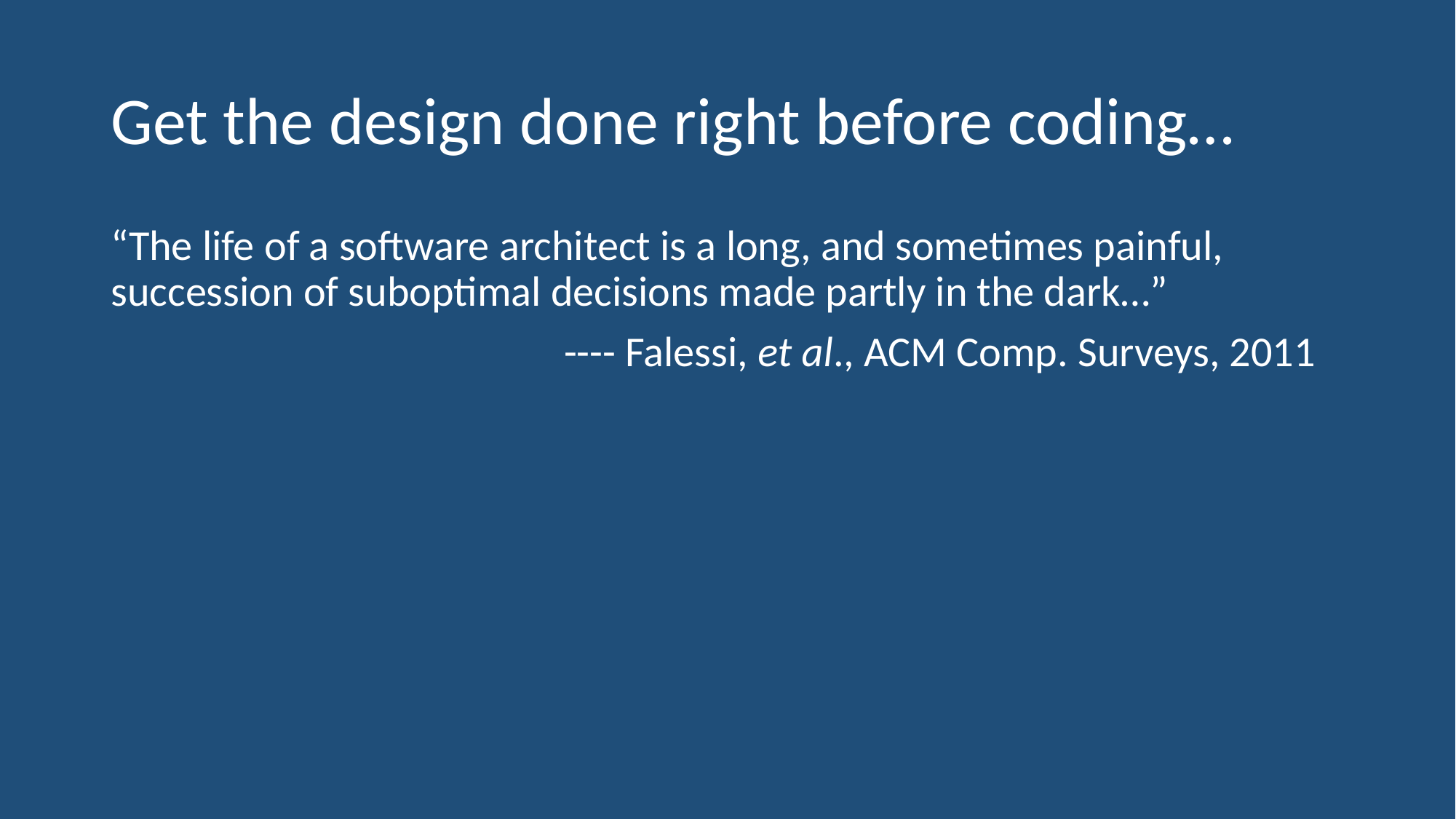

# Get the design done right before coding…
“The life of a software architect is a long, and sometimes painful, succession of suboptimal decisions made partly in the dark…”
                                               ---- Falessi, et al., ACM Comp. Surveys, 2011